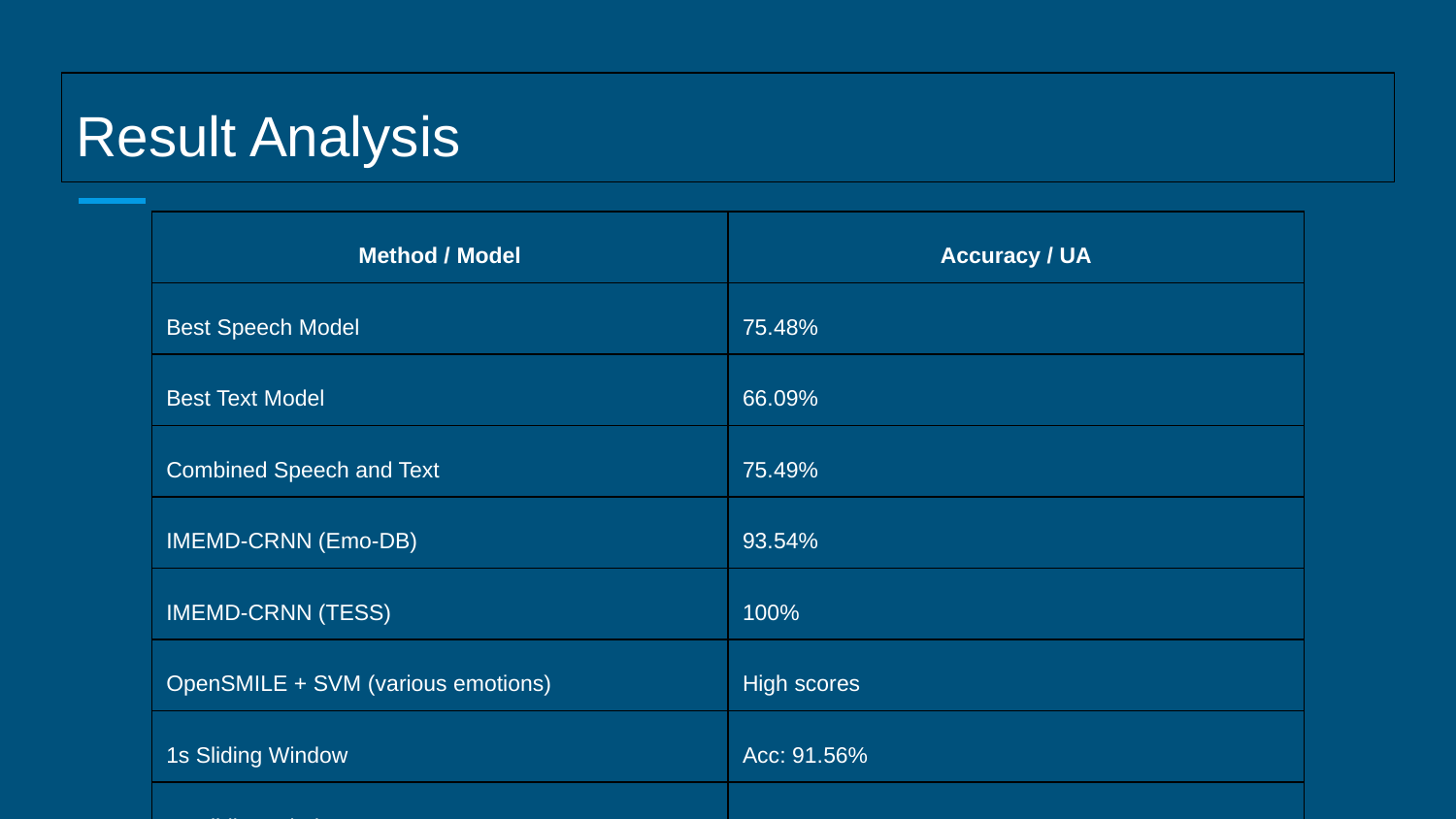

# Result Analysis
| Method / Model | Accuracy / UA |
| --- | --- |
| Best Speech Model | 75.48% |
| Best Text Model | 66.09% |
| Combined Speech and Text | 75.49% |
| IMEMD-CRNN (Emo-DB) | 93.54% |
| IMEMD-CRNN (TESS) | 100% |
| OpenSMILE + SVM (various emotions) | High scores |
| 1s Sliding Window | Acc: 91.56% |
| 2s Sliding Window | Acc: 91.44% |
| 3s Sliding Window | Acc: 89.56% |